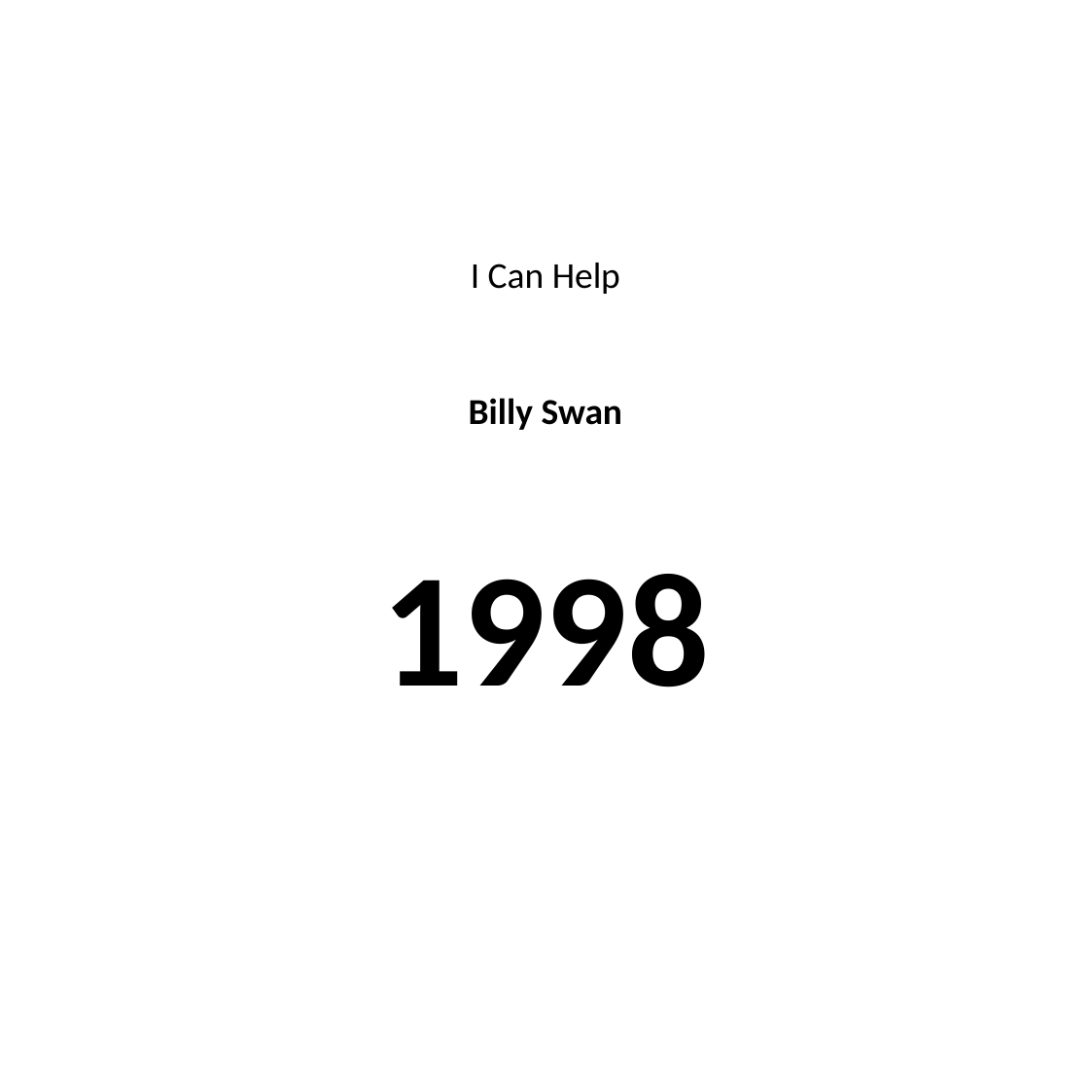

#

I Can Help

Billy Swan

1998